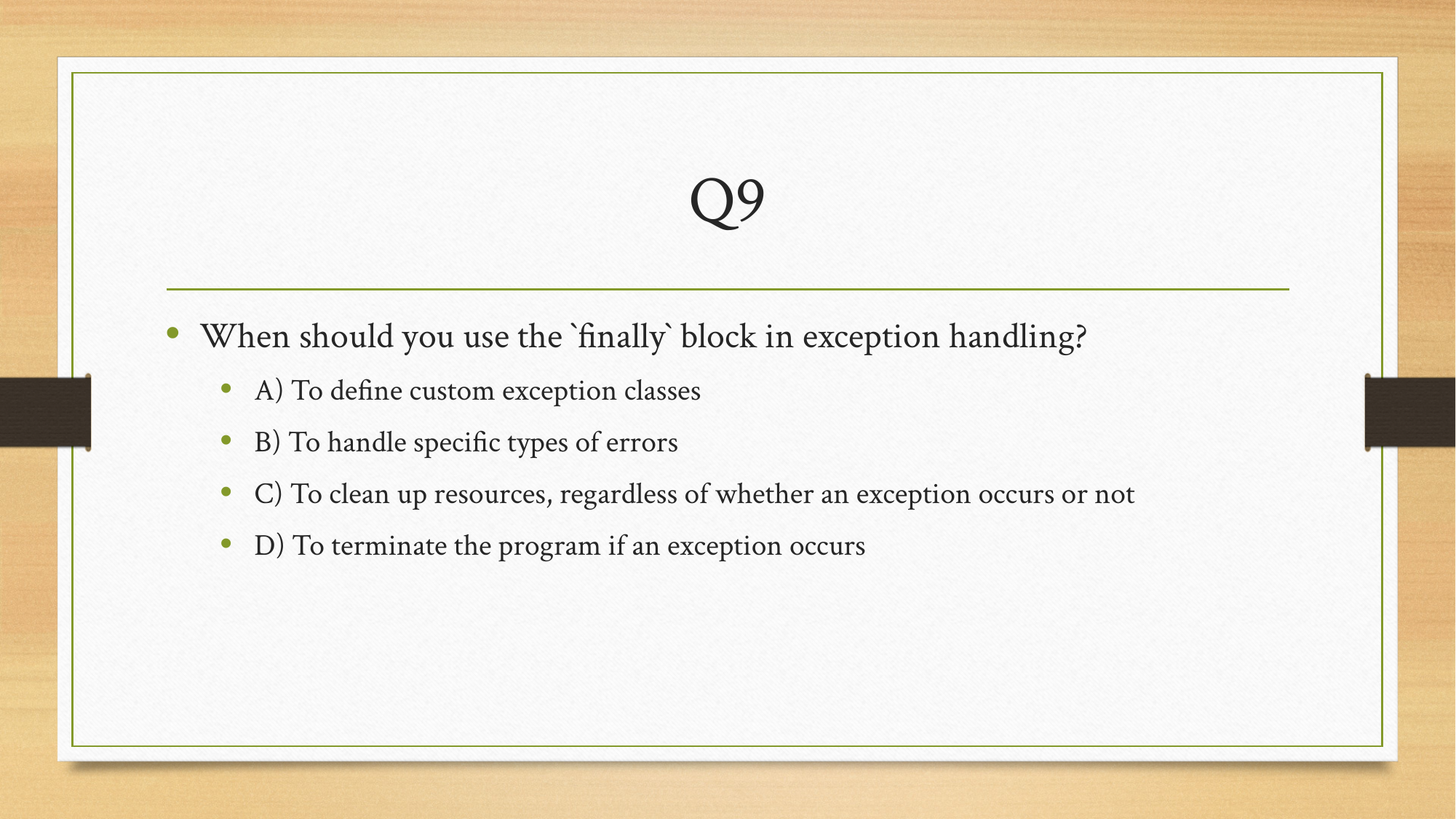

# Q9
When should you use the `finally` block in exception handling?
A) To define custom exception classes
B) To handle specific types of errors
C) To clean up resources, regardless of whether an exception occurs or not
D) To terminate the program if an exception occurs